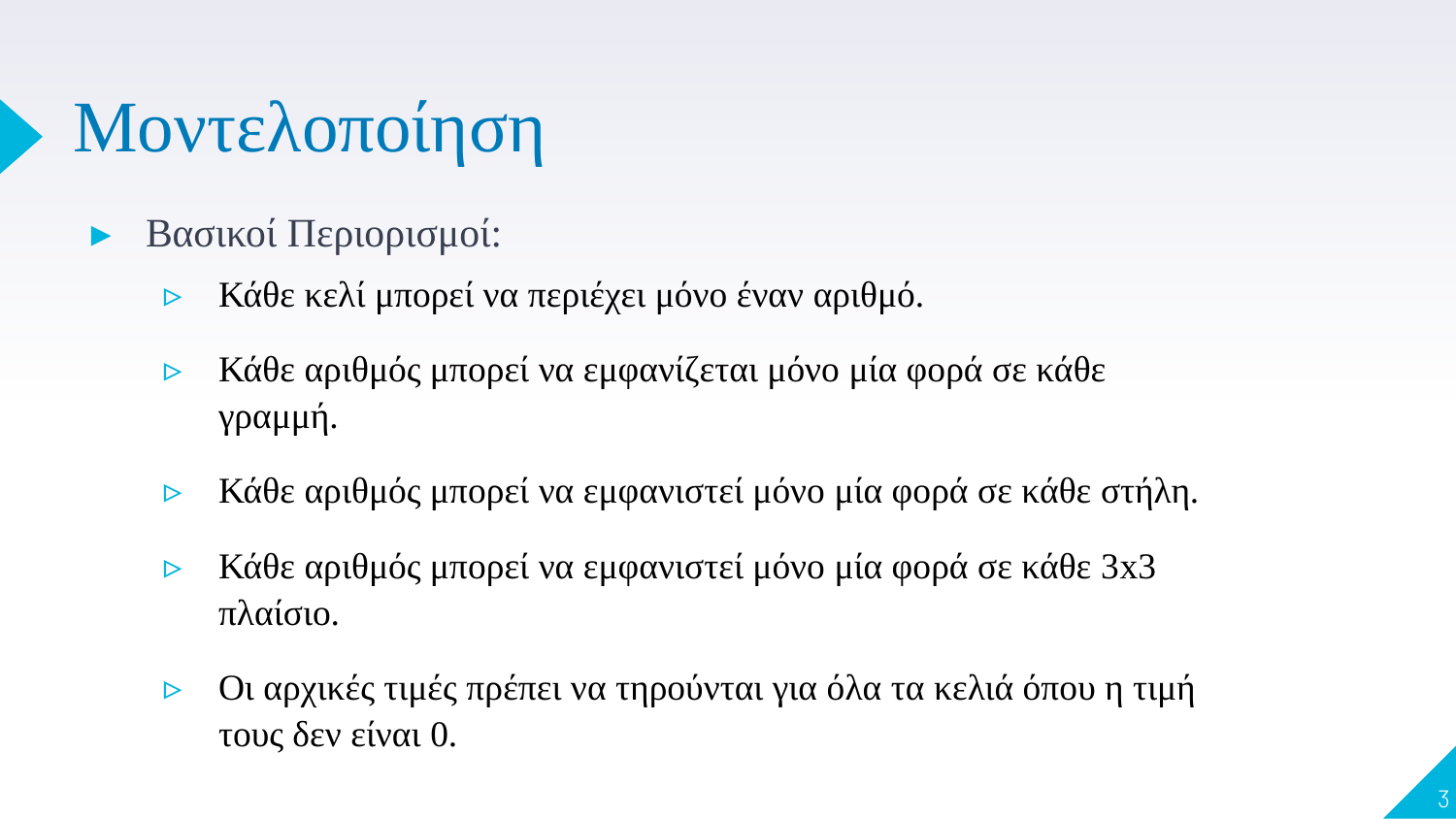

# Μοντελοποίηση
Βασικοί Περιορισμοί:
Κάθε κελί μπορεί να περιέχει μόνο έναν αριθμό.
Κάθε αριθμός μπορεί να εμφανίζεται μόνο μία φορά σε κάθε γραμμή.
Κάθε αριθμός μπορεί να εμφανιστεί μόνο μία φορά σε κάθε στήλη.
Κάθε αριθμός μπορεί να εμφανιστεί μόνο μία φορά σε κάθε 3x3 πλαίσιο.
Οι αρχικές τιμές πρέπει να τηρούνται για όλα τα κελιά όπου η τιμή τους δεν είναι 0.
3